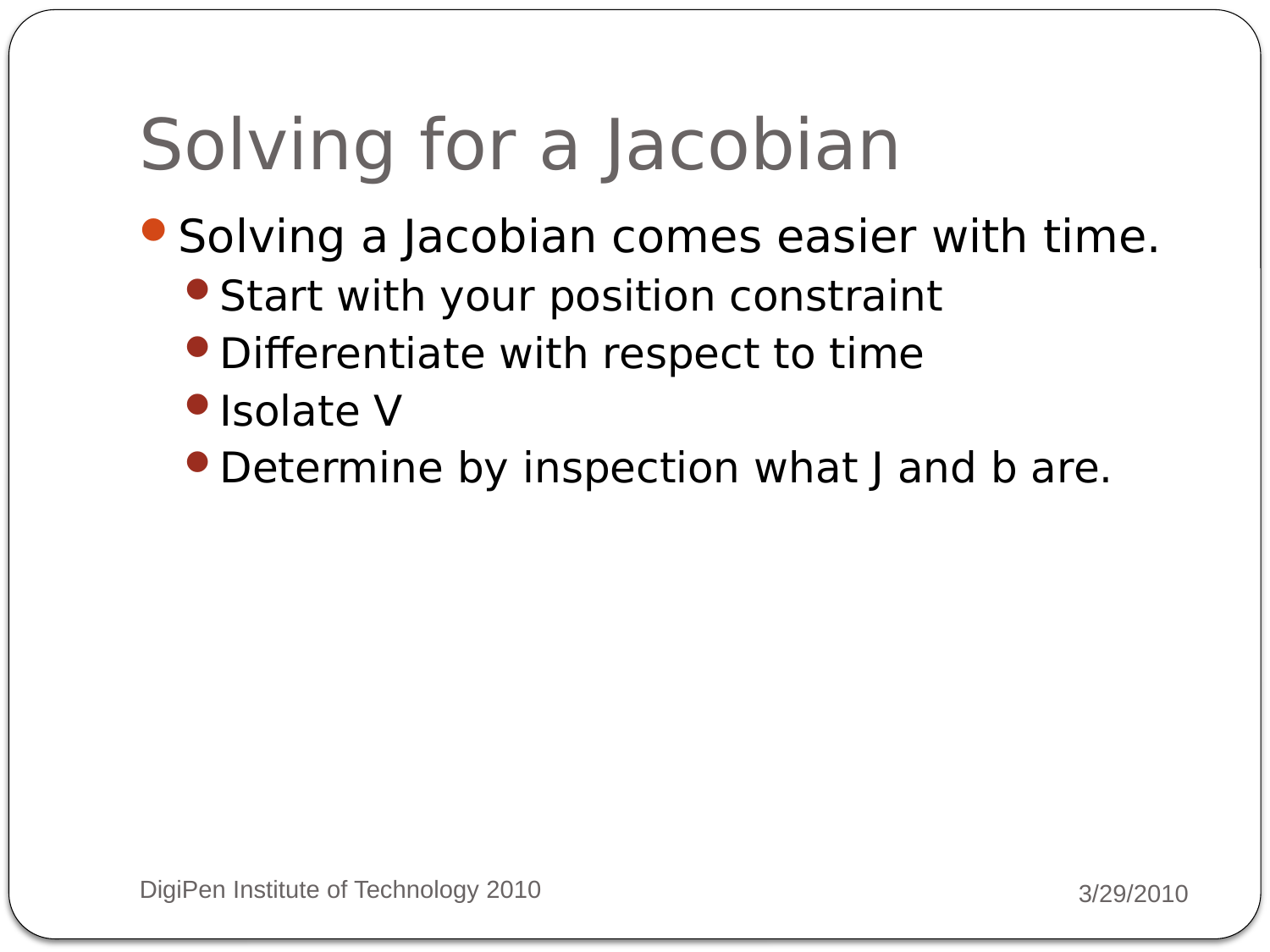

# Solving for a Jacobian
Solving a Jacobian comes easier with time.
Start with your position constraint
Differentiate with respect to time
Isolate V
Determine by inspection what J and b are.
DigiPen Institute of Technology 2010
3/29/2010